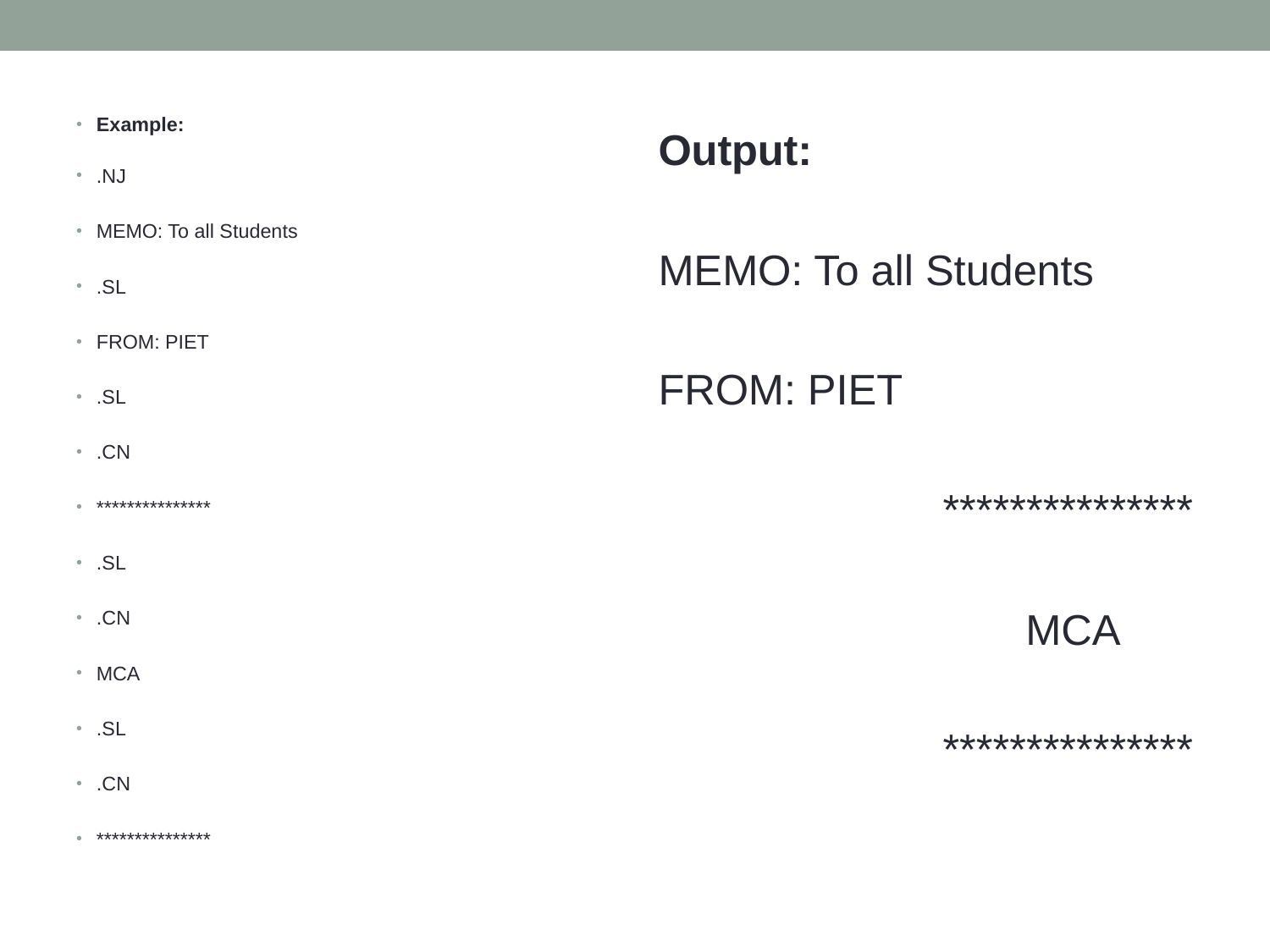

Example:

.NJ

MEMO: To all Students

.SL

FROM: PIET

.SL

.CN

***************

.SL

.CN

MCA

.SL

.CN

***************

Output:

MEMO: To all Students

FROM: PIET

                        ***************

                               MCA

                        ***************